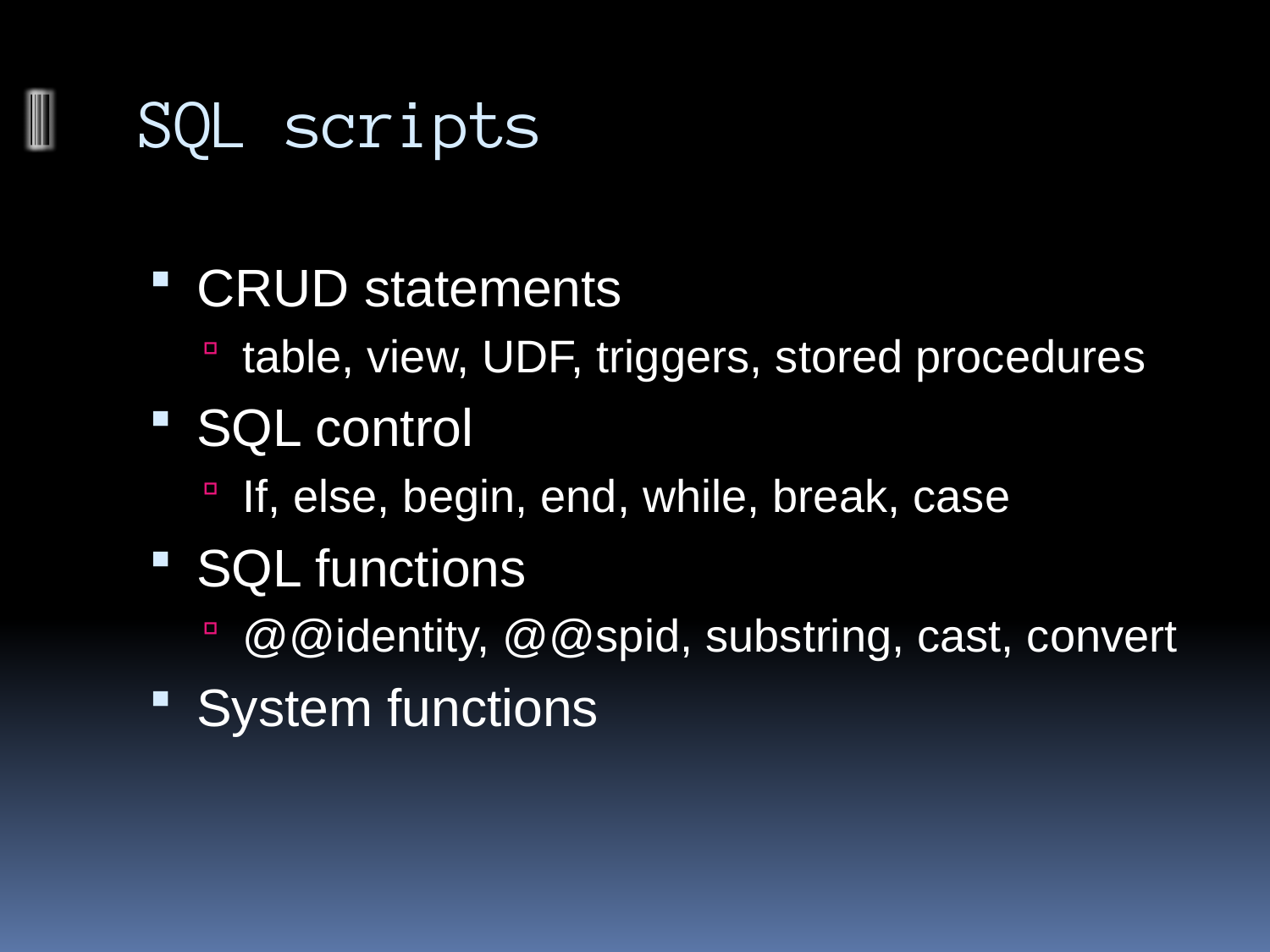

# SQL scripts
CRUD statements
table, view, UDF, triggers, stored procedures
SQL control
If, else, begin, end, while, break, case
SQL functions
@@identity, @@spid, substring, cast, convert
System functions